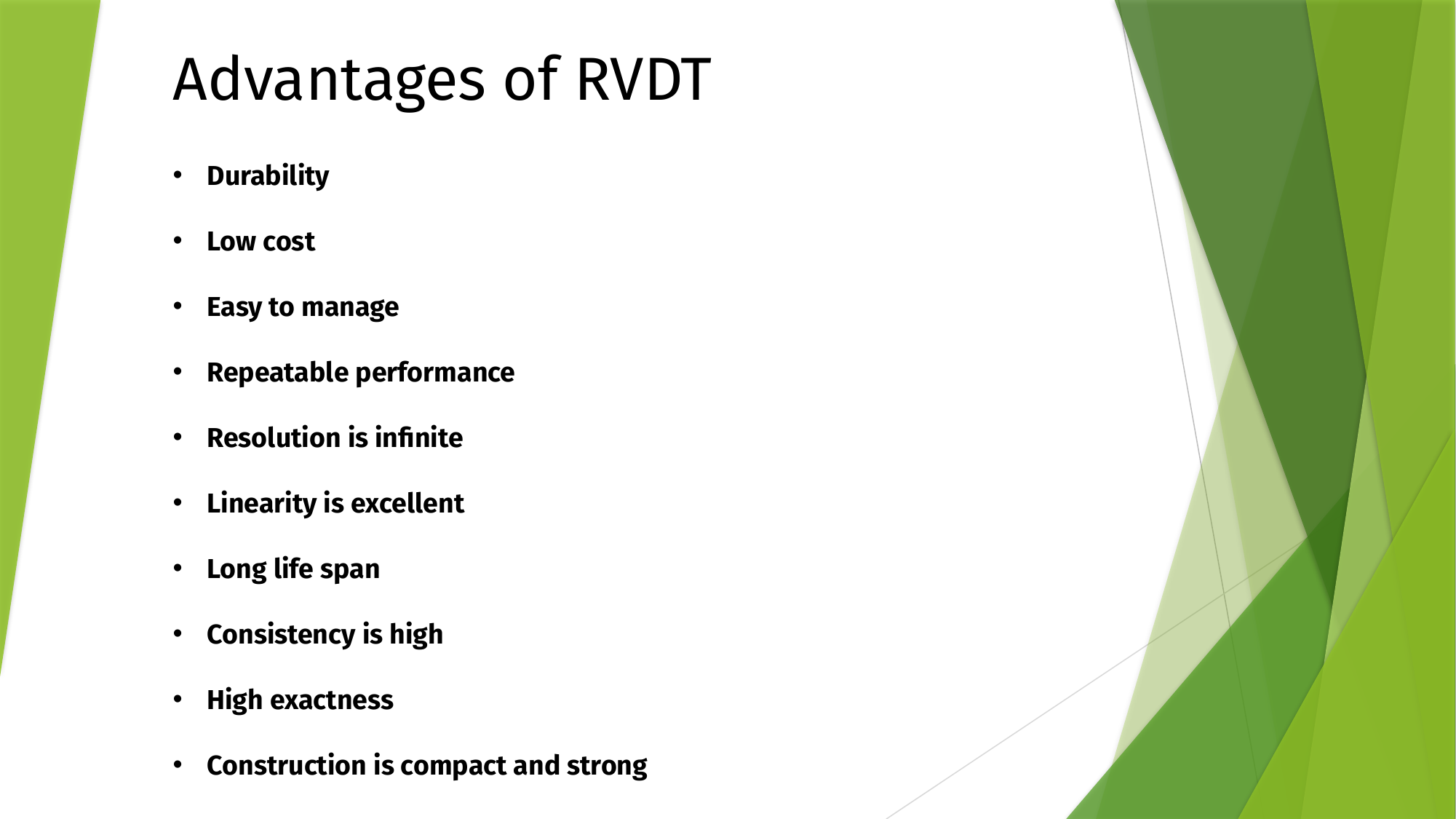

Advantages of RVDT
Durability

Low cost

Easy to manage

Repeatable performance

Resolution is infinite

Linearity is excellent

Long life span

Consistency is high

High exactness

Construction is compact and strong